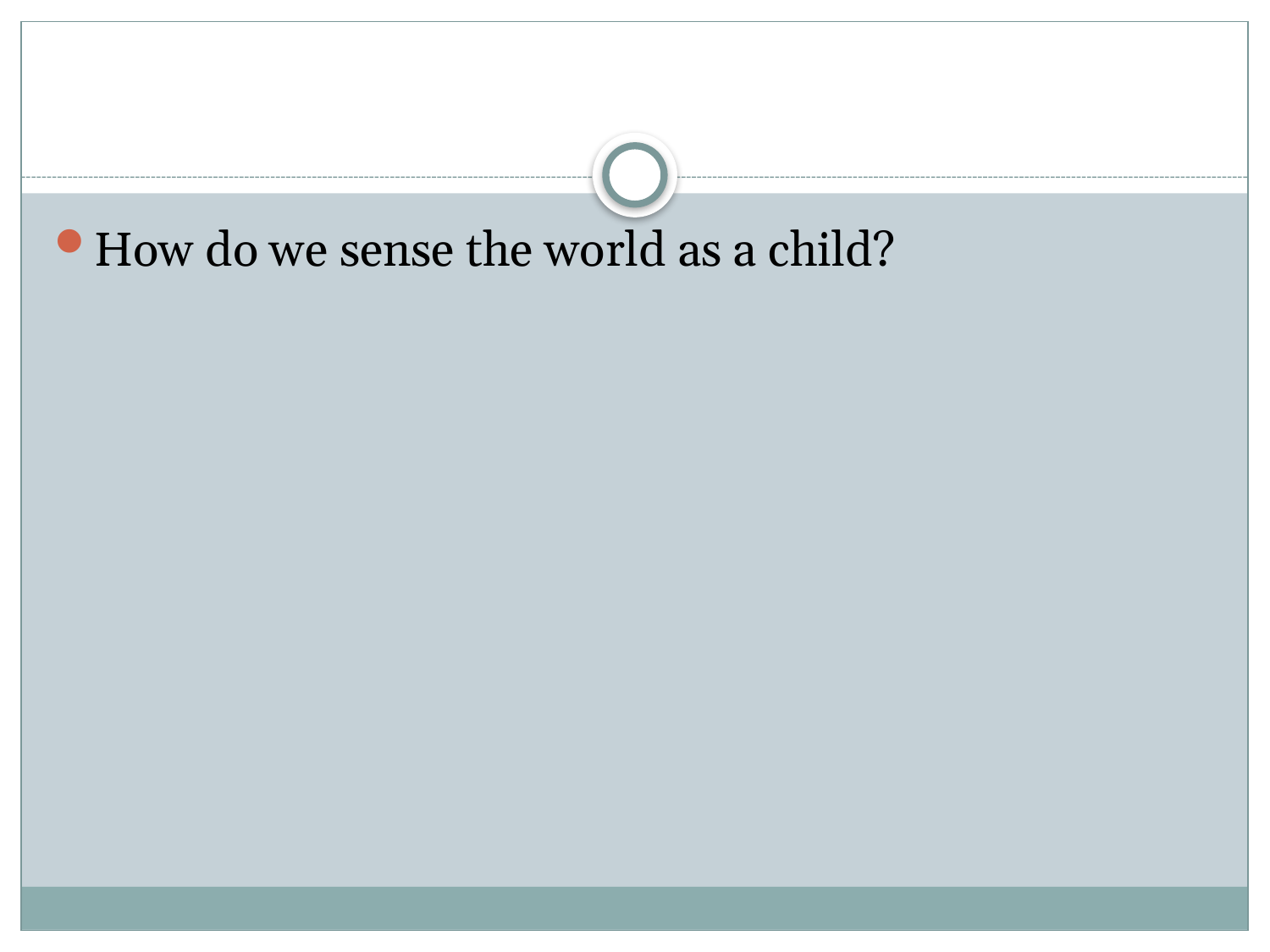

#
How do we sense the world as a child?